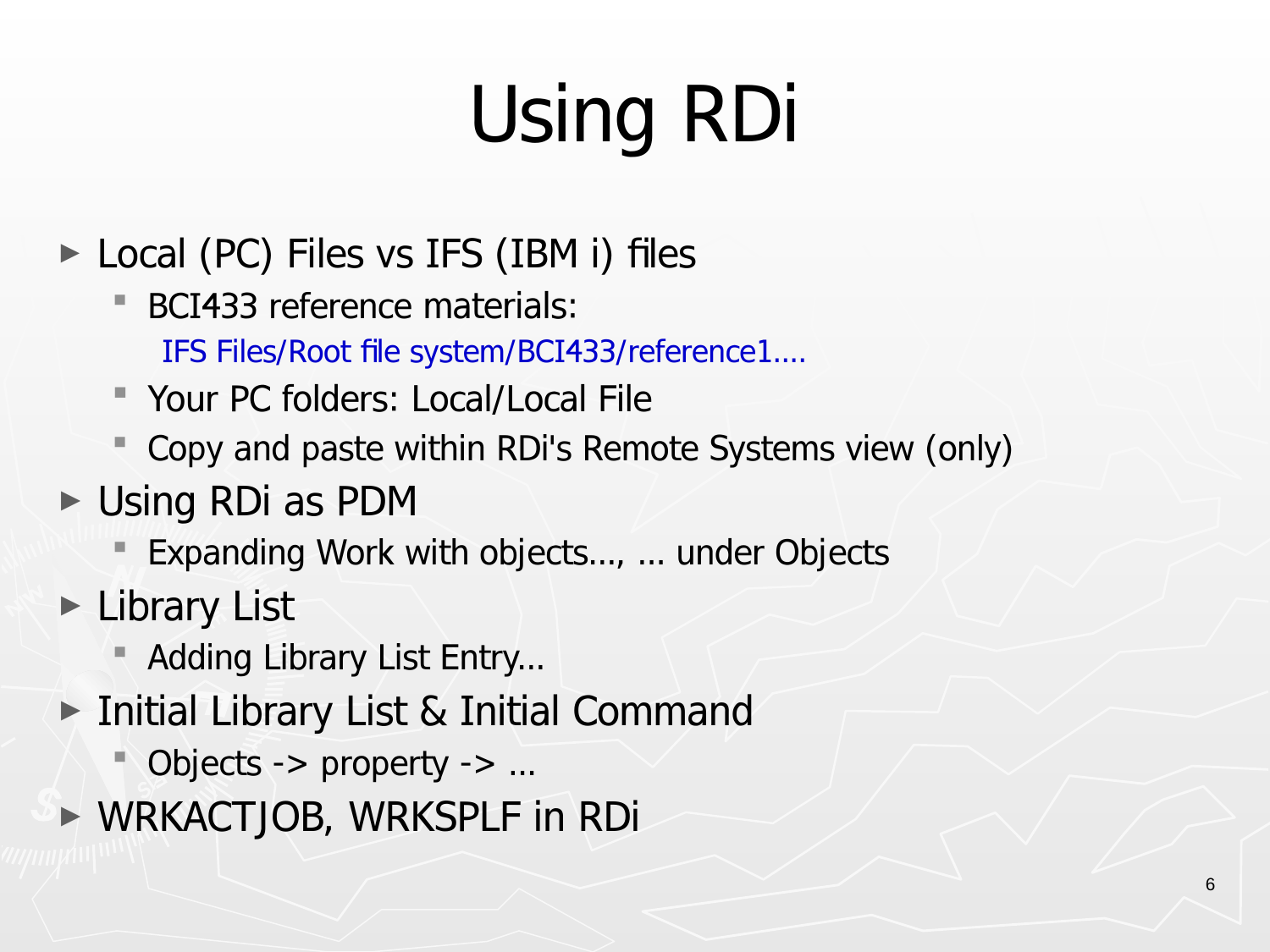

# Using RDi
Local (PC) Files vs IFS (IBM i) files
BCI433 reference materials:
IFS Files/Root file system/BCI433/reference1….
Your PC folders: Local/Local File
Copy and paste within RDi's Remote Systems view (only)
Using RDi as PDM
Expanding Work with objects…, … under Objects
Library List
Adding Library List Entry…
Initial Library List & Initial Command
Objects -> property -> …
WRKACTJOB, WRKSPLF in RDi
6